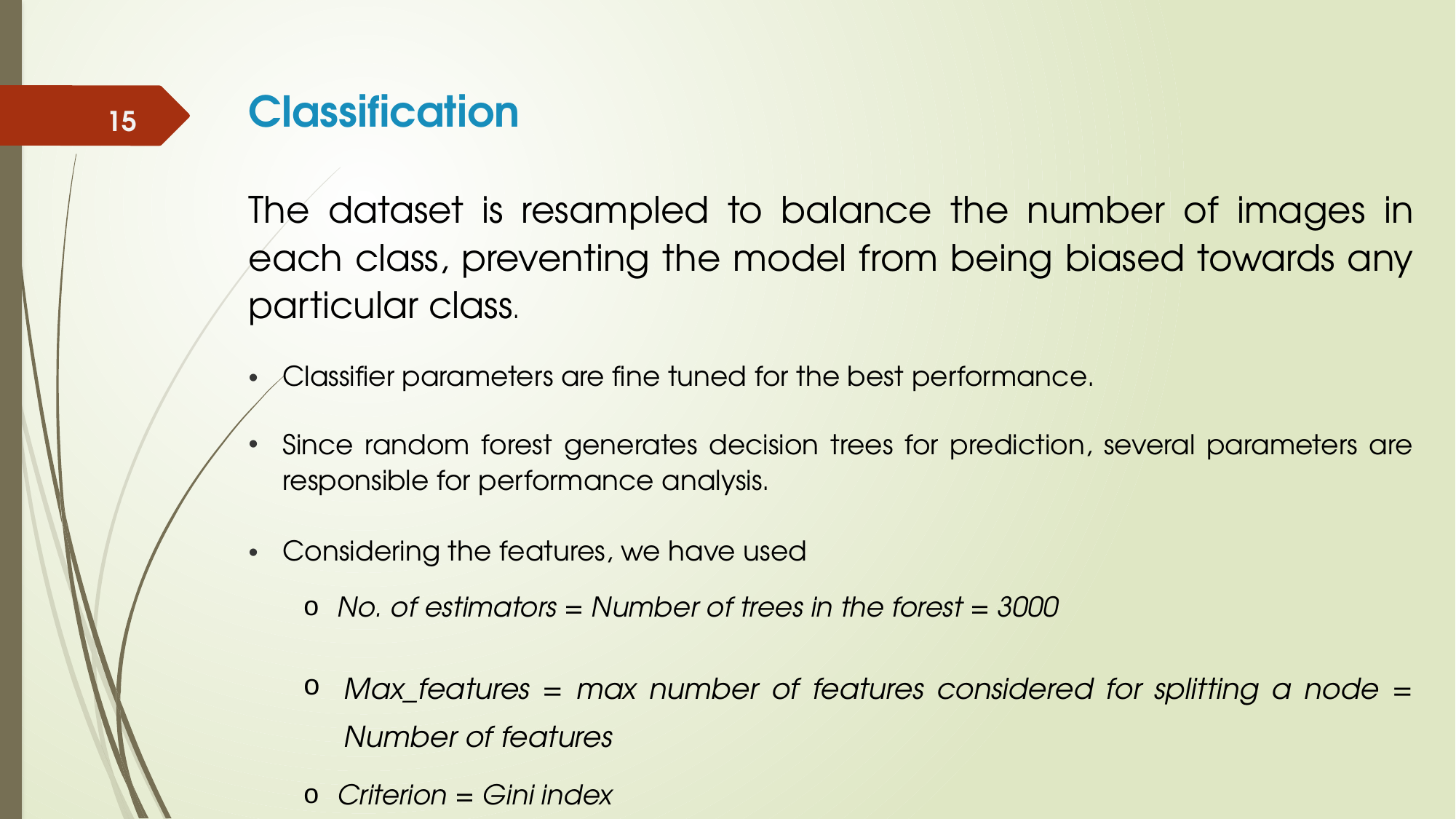

The dataset is resampled to balance the number of images in each class, preventing the model from being biased towards any particular class.
Classifier parameters are fine tuned for the best performance.
Since random forest generates decision trees for prediction, several parameters are responsible for performance analysis.
Considering the features, we have used
No. of estimators = Number of trees in the forest = 3000
Max_features = max number of features considered for splitting a node = Number of features
Criterion = Gini index
Classification
15